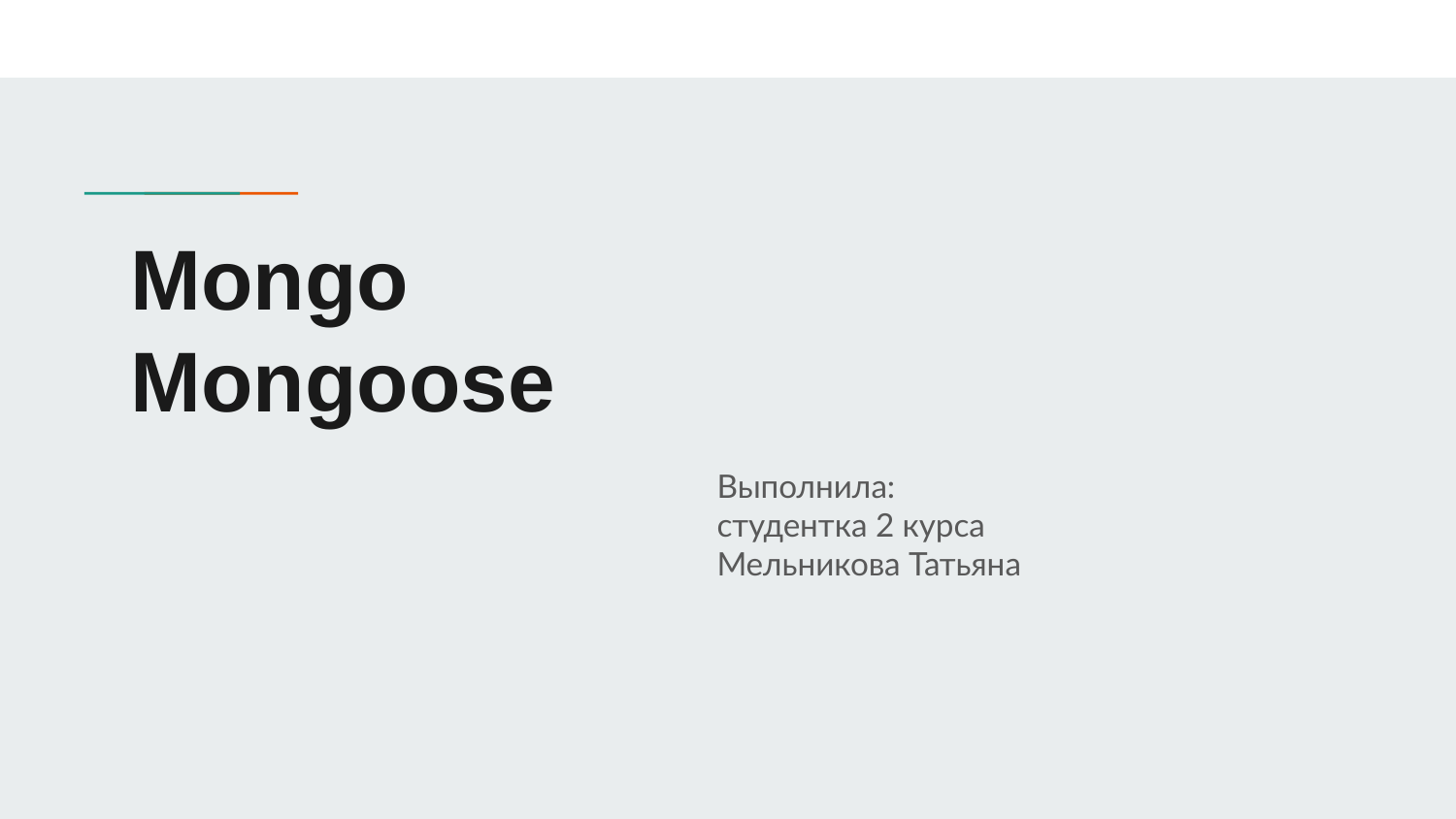

# Mongo
Mongoose
Выполнила:
студентка 2 курса
Мельникова Татьяна